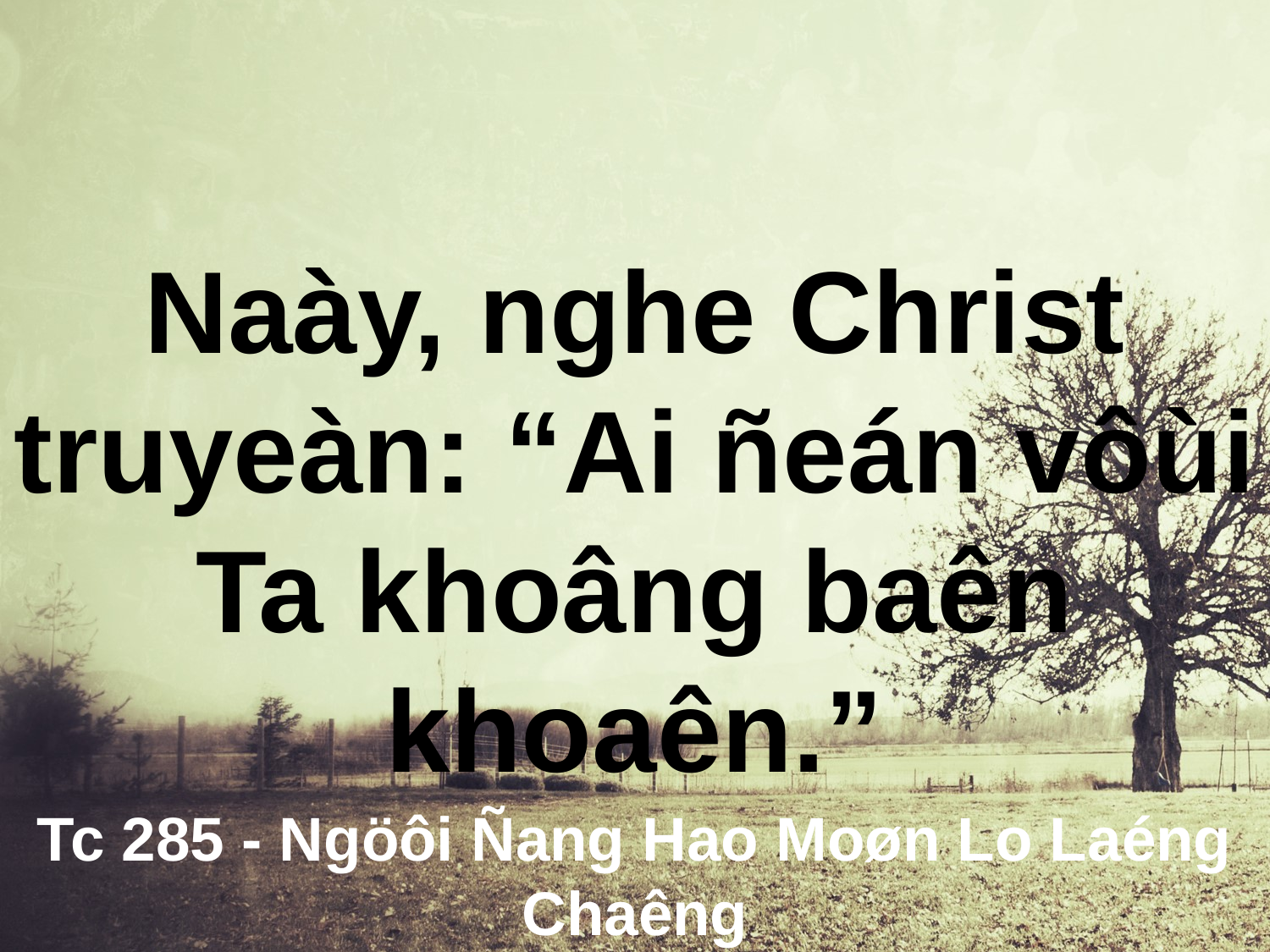

Naày, nghe Christ truyeàn: “Ai ñeán vôùi Ta khoâng baên khoaên.”
Tc 285 - Ngöôi Ñang Hao Moøn Lo Laéng Chaêng